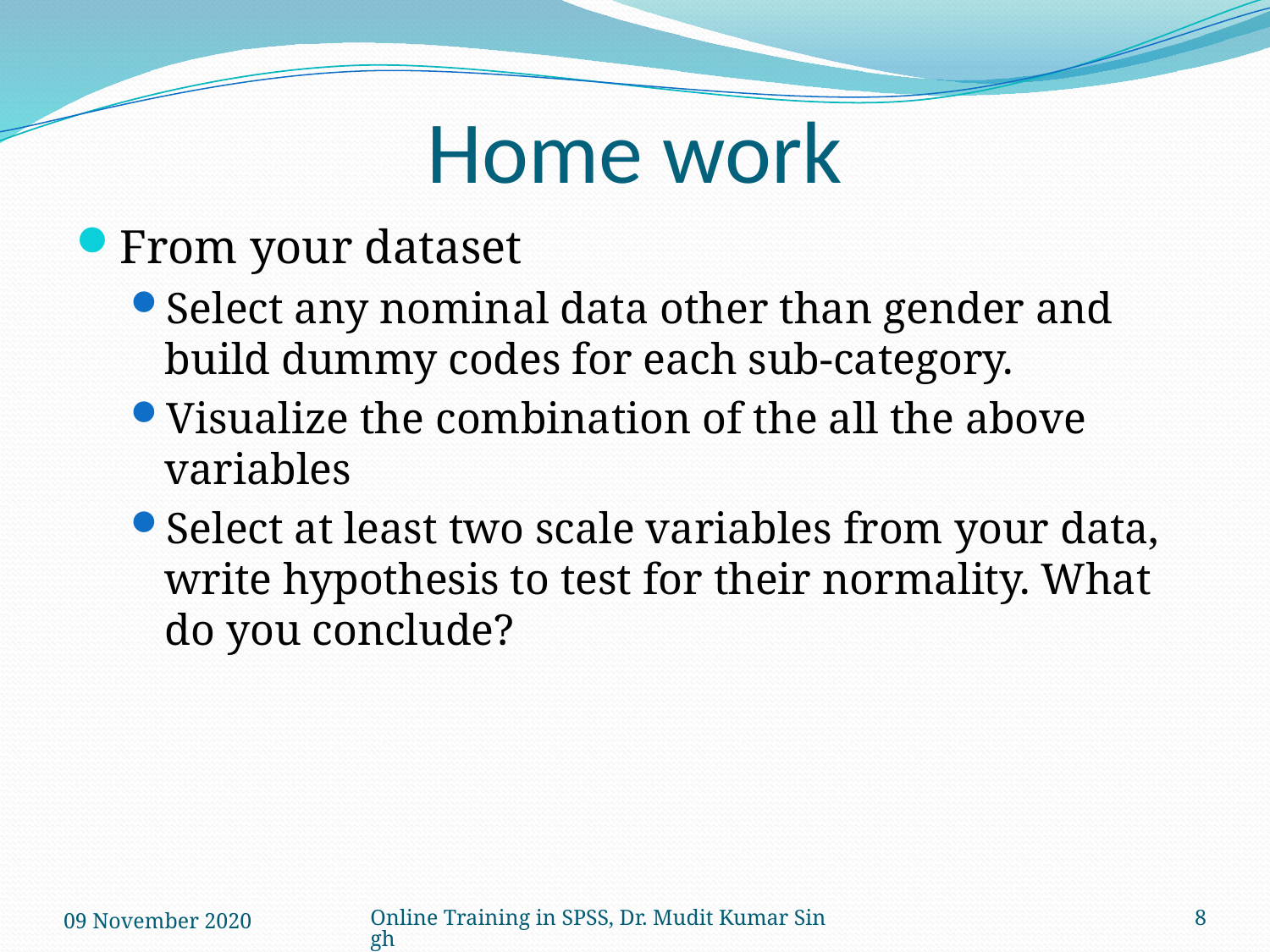

# Home work
From your dataset
Select any nominal data other than gender and build dummy codes for each sub-category.
Visualize the combination of the all the above variables
Select at least two scale variables from your data, write hypothesis to test for their normality. What do you conclude?
09 November 2020
Online Training in SPSS, Dr. Mudit Kumar Singh
8